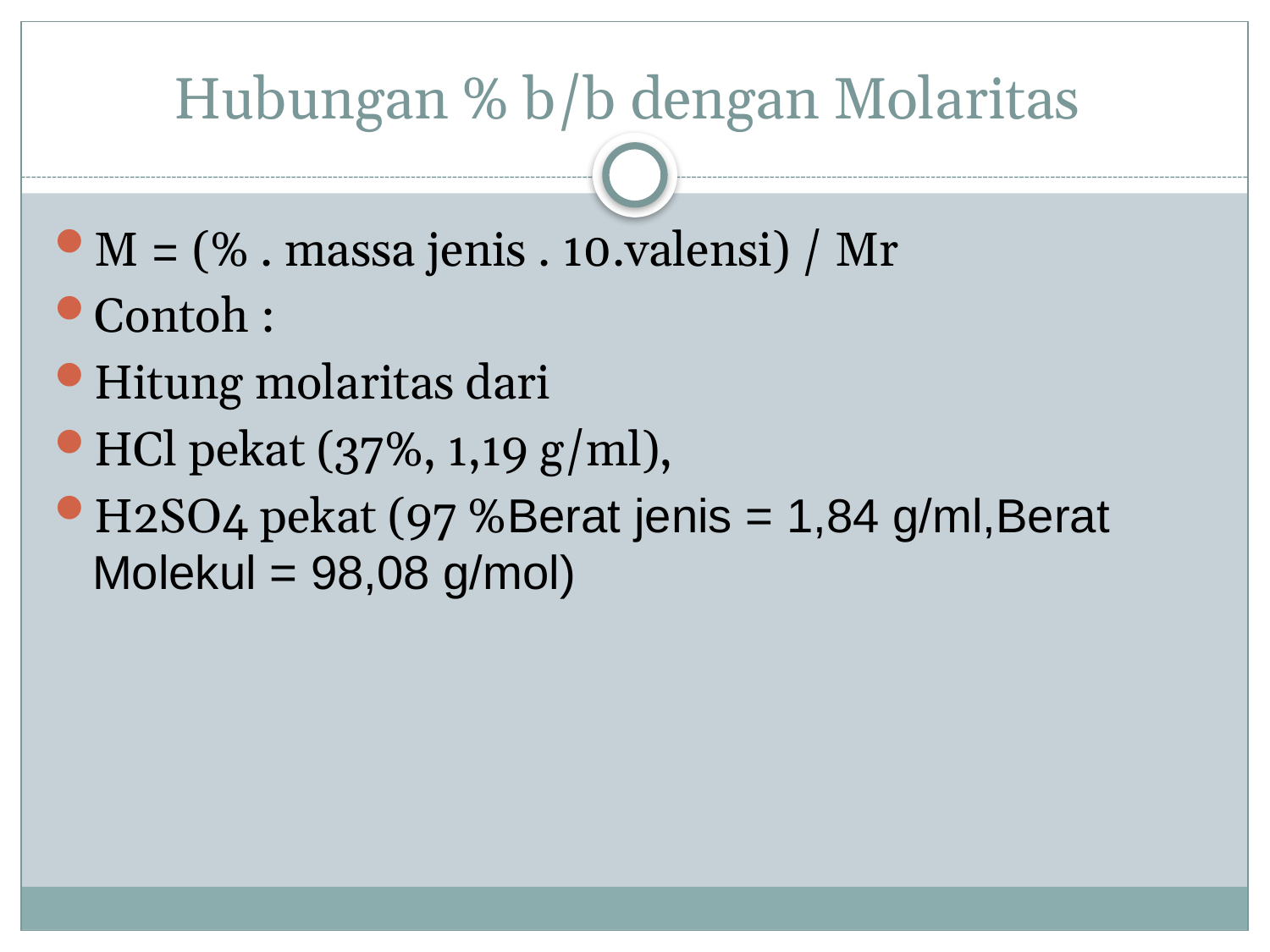

# Hubungan % b/b dengan Molaritas
M = (% . massa jenis . 10.valensi) / Mr
Contoh :
Hitung molaritas dari
HCl pekat (37%, 1,19 g/ml),
H2SO4 pekat (97 %Berat jenis = 1,84 g/ml,Berat Molekul = 98,08 g/mol)